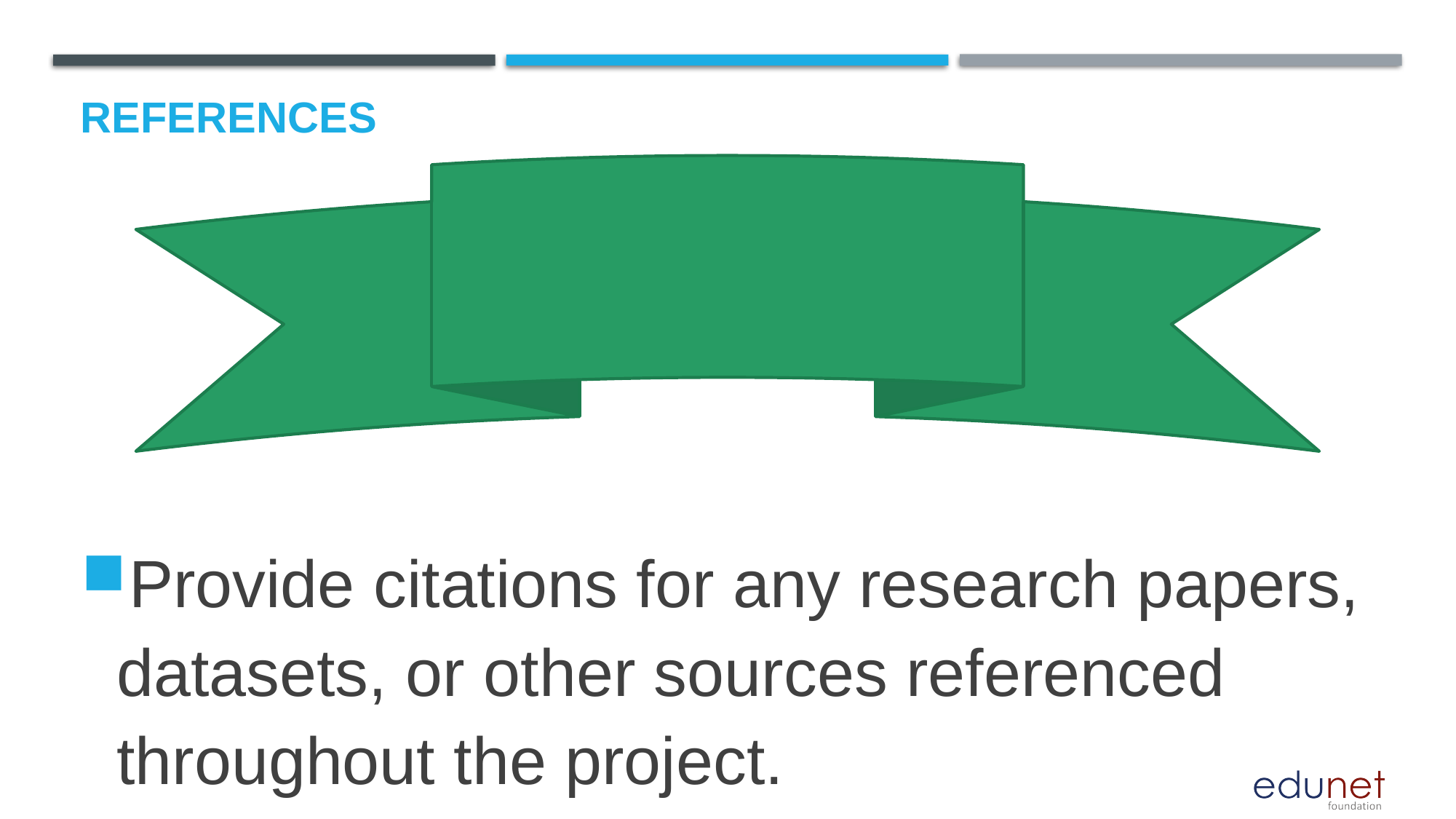

# References

Provide citations for any research papers, datasets, or other sources referenced throughout the project.